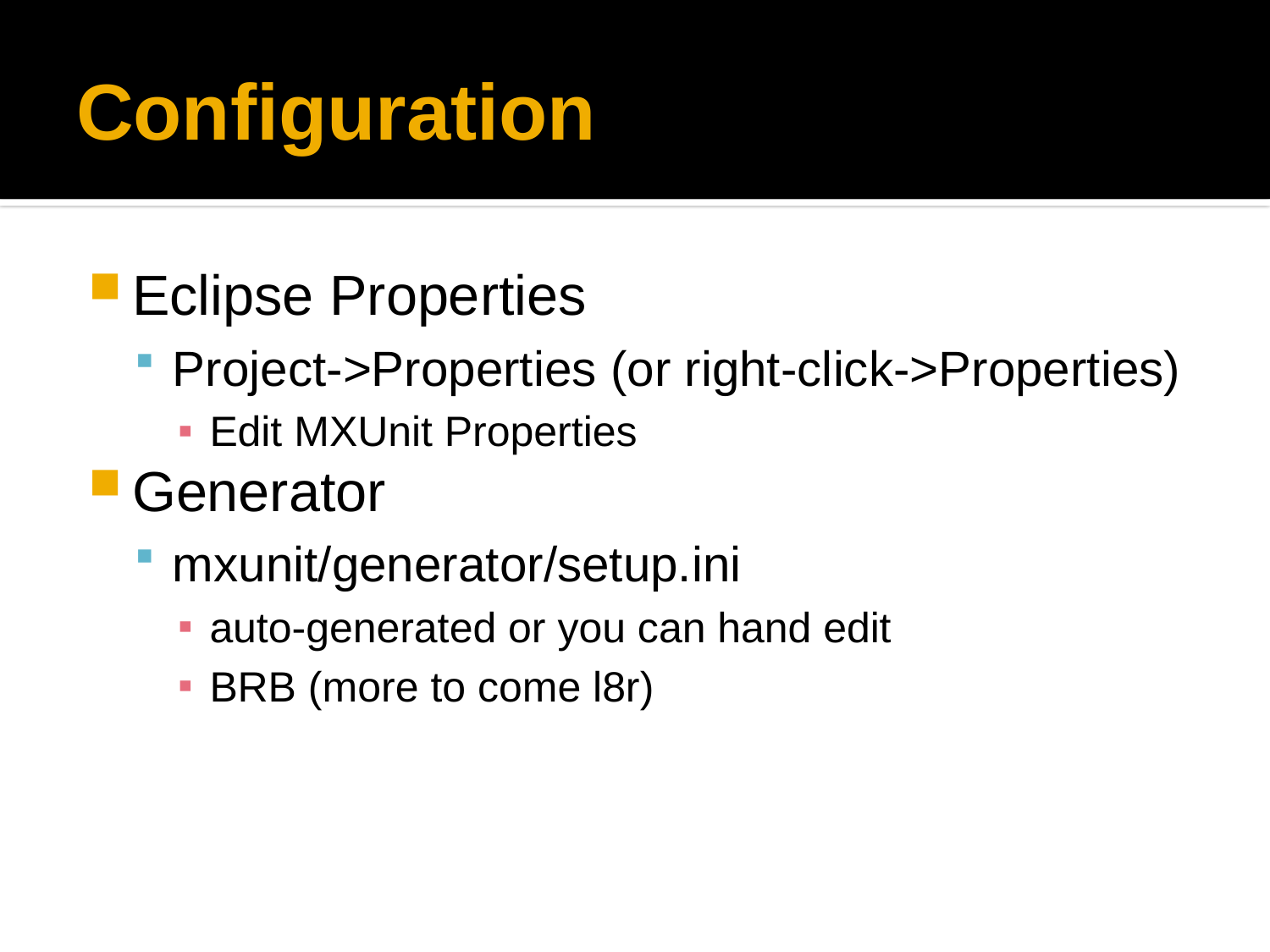

# Configuration
Eclipse Properties
Project->Properties (or right-click->Properties)
Edit MXUnit Properties
Generator
mxunit/generator/setup.ini
auto-generated or you can hand edit
BRB (more to come l8r)